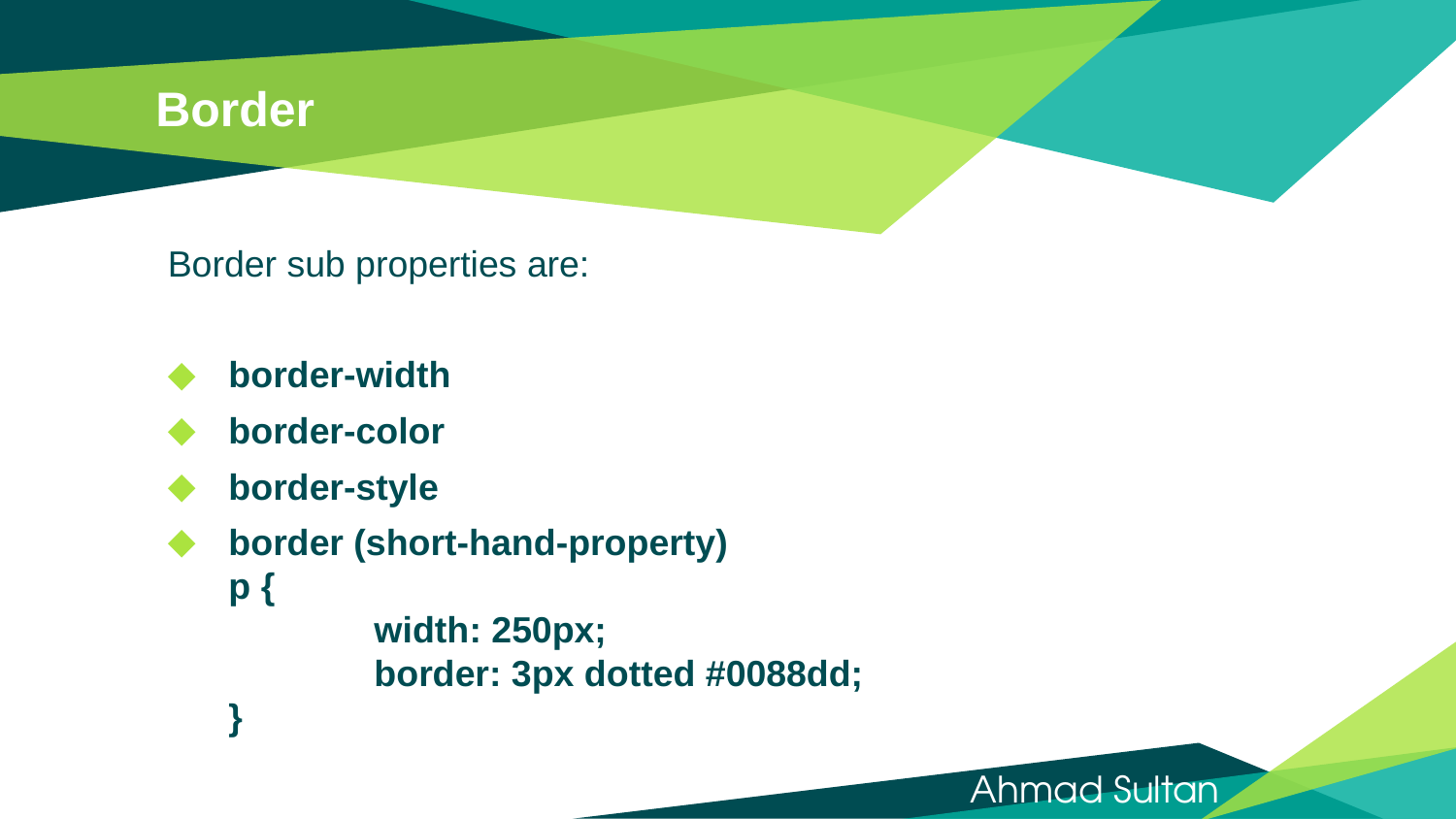

# Border
Border sub properties are:

border-width
border-color
border-style
border (short-hand-property)
p {
	width: 250px;
	border: 3px dotted #0088dd;
}
9
Ahmad Sultan